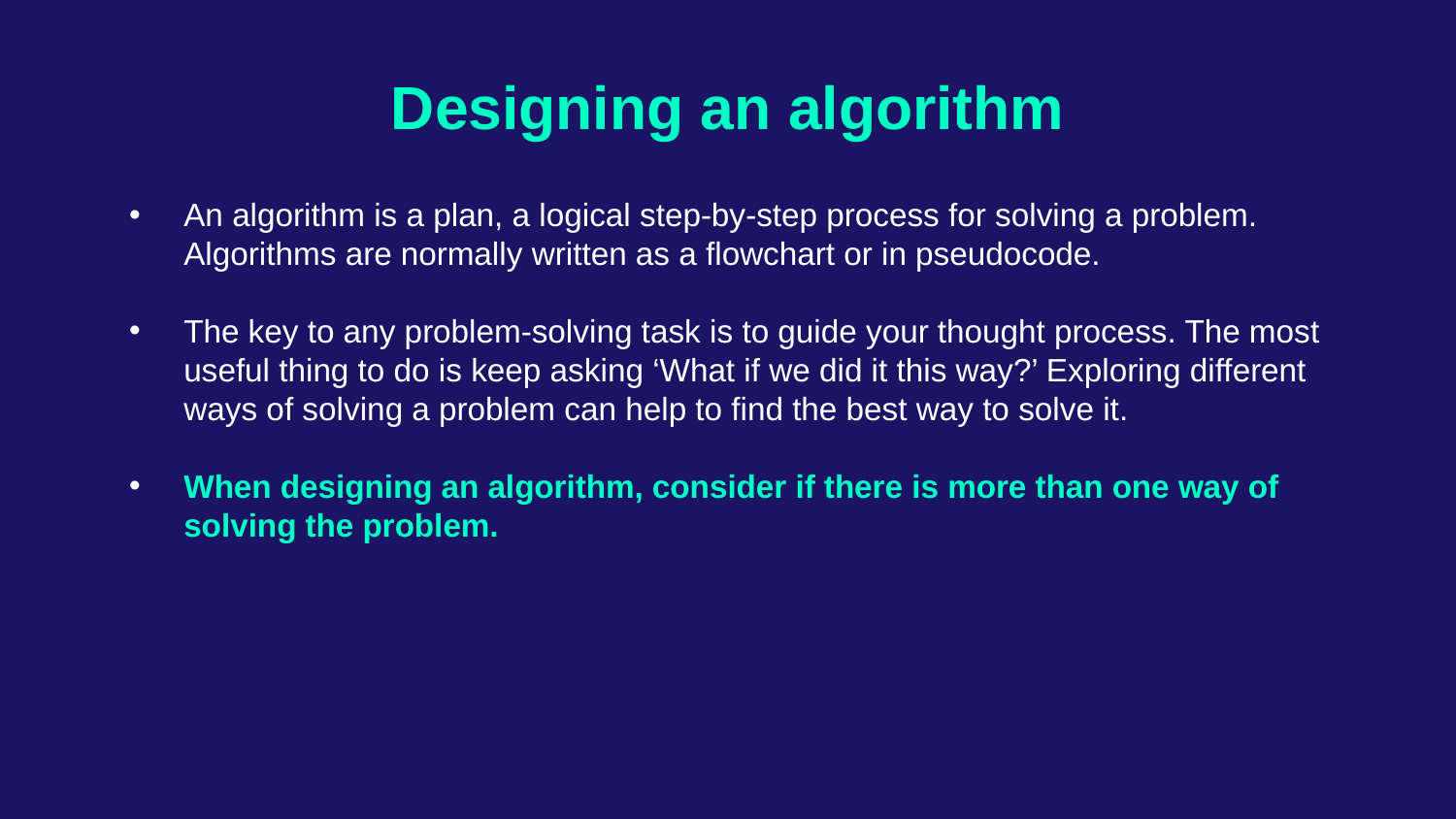

# Designing an algorithm
An algorithm is a plan, a logical step-by-step process for solving a problem. Algorithms are normally written as a flowchart or in pseudocode.

The key to any problem-solving task is to guide your thought process. The most useful thing to do is keep asking ‘What if we did it this way?’ Exploring different ways of solving a problem can help to find the best way to solve it.

When designing an algorithm, consider if there is more than one way of solving the problem.